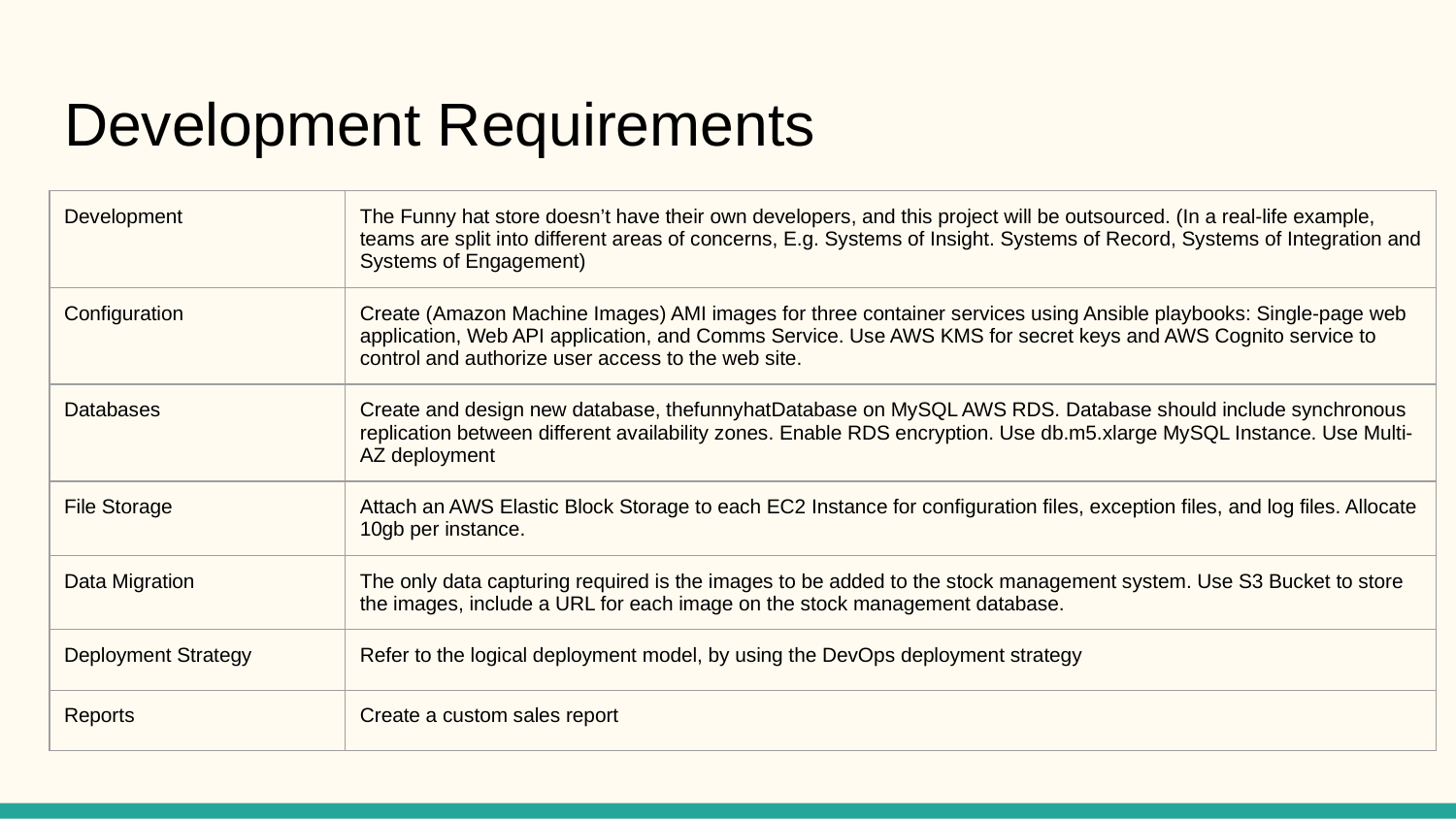

# Development Requirements
| Development | The Funny hat store doesn’t have their own developers, and this project will be outsourced. (In a real-life example, teams are split into different areas of concerns, E.g. Systems of Insight. Systems of Record, Systems of Integration and Systems of Engagement) |
| --- | --- |
| Configuration | Create (Amazon Machine Images) AMI images for three container services using Ansible playbooks: Single-page web application, Web API application, and Comms Service. Use AWS KMS for secret keys and AWS Cognito service to control and authorize user access to the web site. |
| Databases | Create and design new database, thefunnyhatDatabase on MySQL AWS RDS. Database should include synchronous replication between different availability zones. Enable RDS encryption. Use db.m5.xlarge MySQL Instance. Use Multi-AZ deployment |
| File Storage | Attach an AWS Elastic Block Storage to each EC2 Instance for configuration files, exception files, and log files. Allocate 10gb per instance. |
| Data Migration | The only data capturing required is the images to be added to the stock management system. Use S3 Bucket to store the images, include a URL for each image on the stock management database. |
| Deployment Strategy | Refer to the logical deployment model, by using the DevOps deployment strategy |
| Reports | Create a custom sales report |